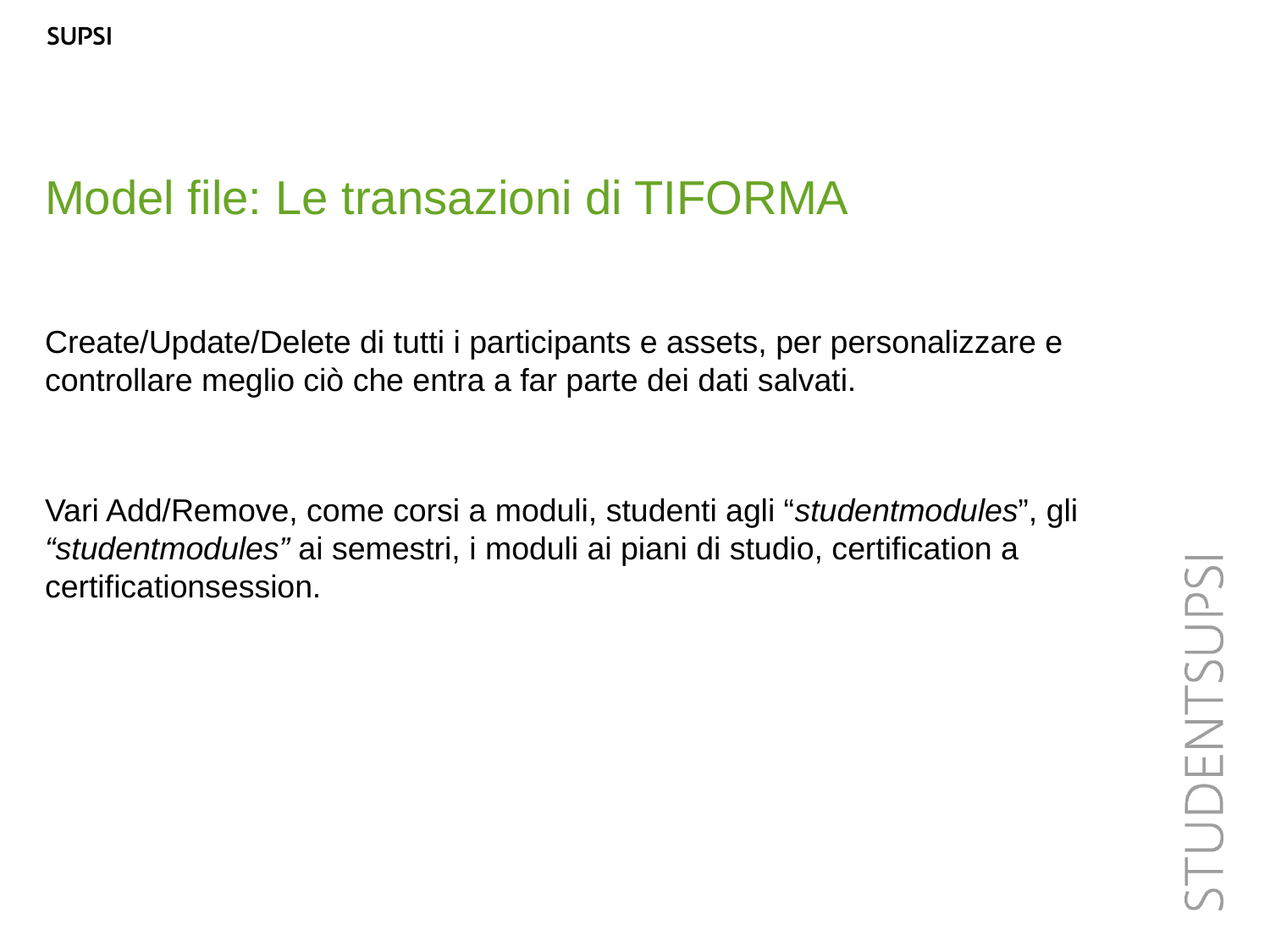

Model file: Le transazioni di TIFORMA
Create/Update/Delete di tutti i participants e assets, per personalizzare e controllare meglio ciò che entra a far parte dei dati salvati.

Vari Add/Remove, come corsi a moduli, studenti agli “studentmodules”, gli “studentmodules” ai semestri, i moduli ai piani di studio, certification a certificationsession.